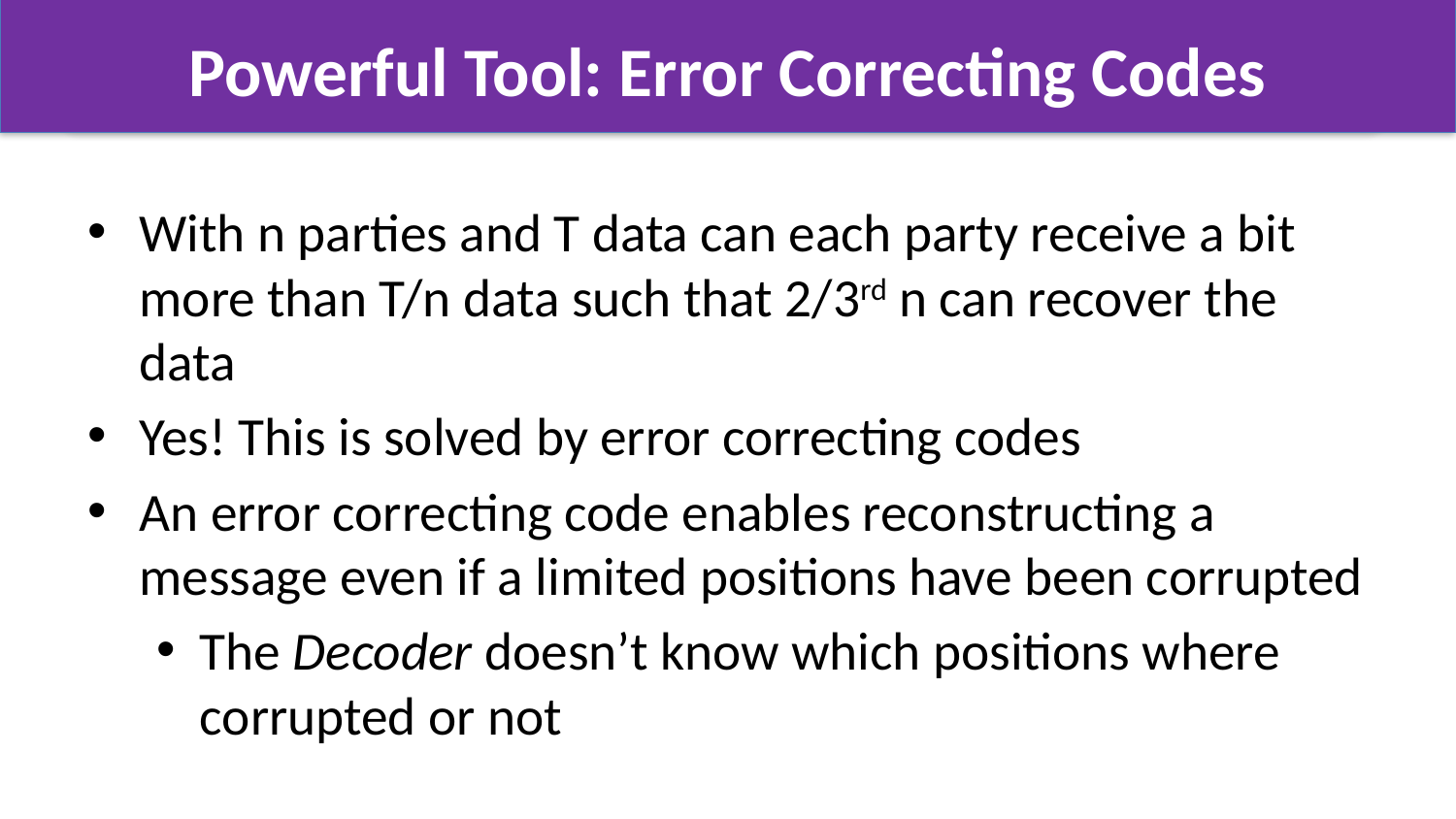

# Powerful Tool: Error Correcting Codes
With n parties and T data can each party receive a bit more than T/n data such that 2/3rd n can recover the data
Yes! This is solved by error correcting codes
An error correcting code enables reconstructing a message even if a limited positions have been corrupted
The Decoder doesn’t know which positions where corrupted or not